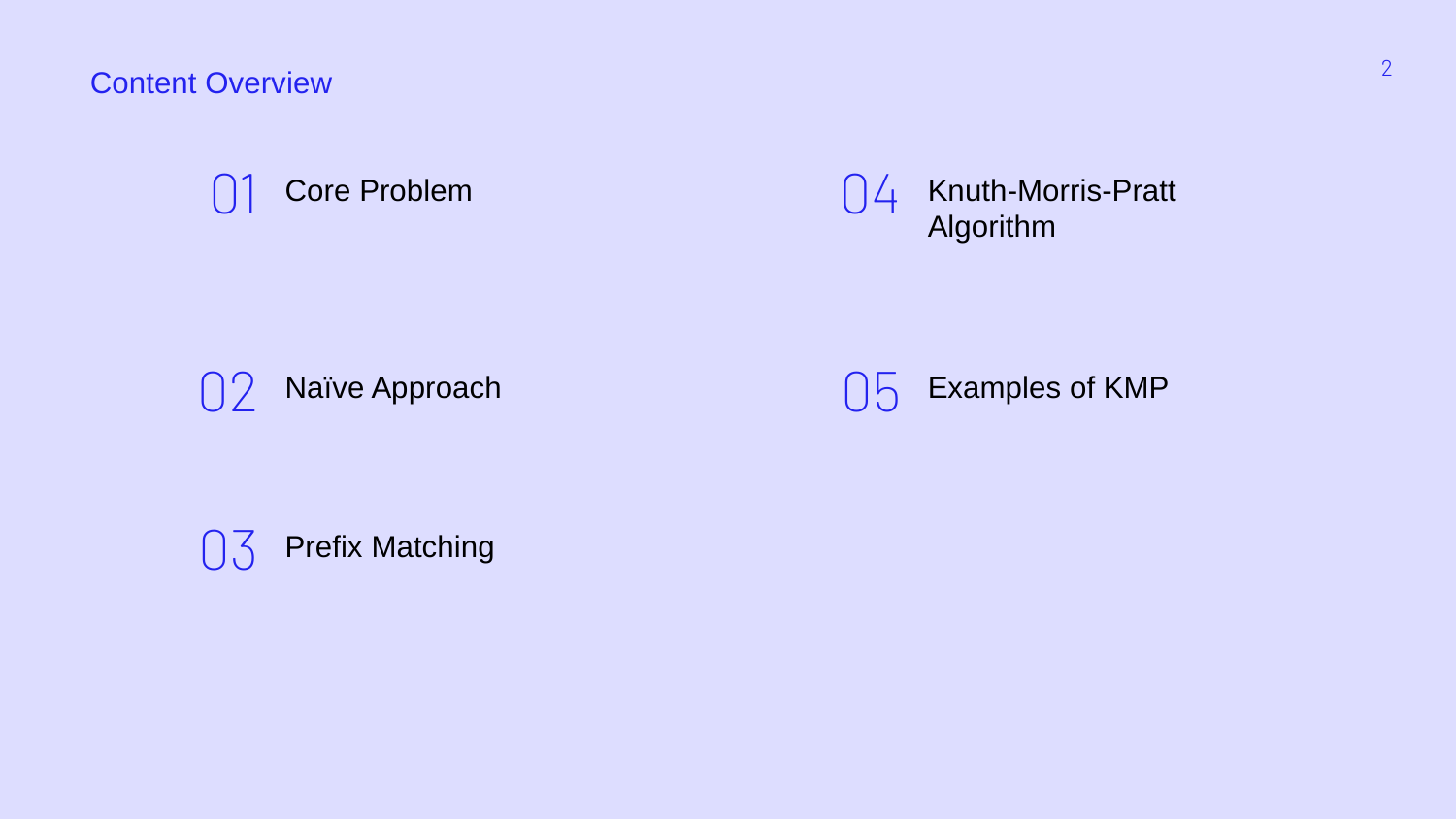

2
Content Overview
Core Problem
Knuth-Morris-Pratt Algorithm
01
04
Naïve Approach
Examples of KMP
02
05
Prefix Matching
03